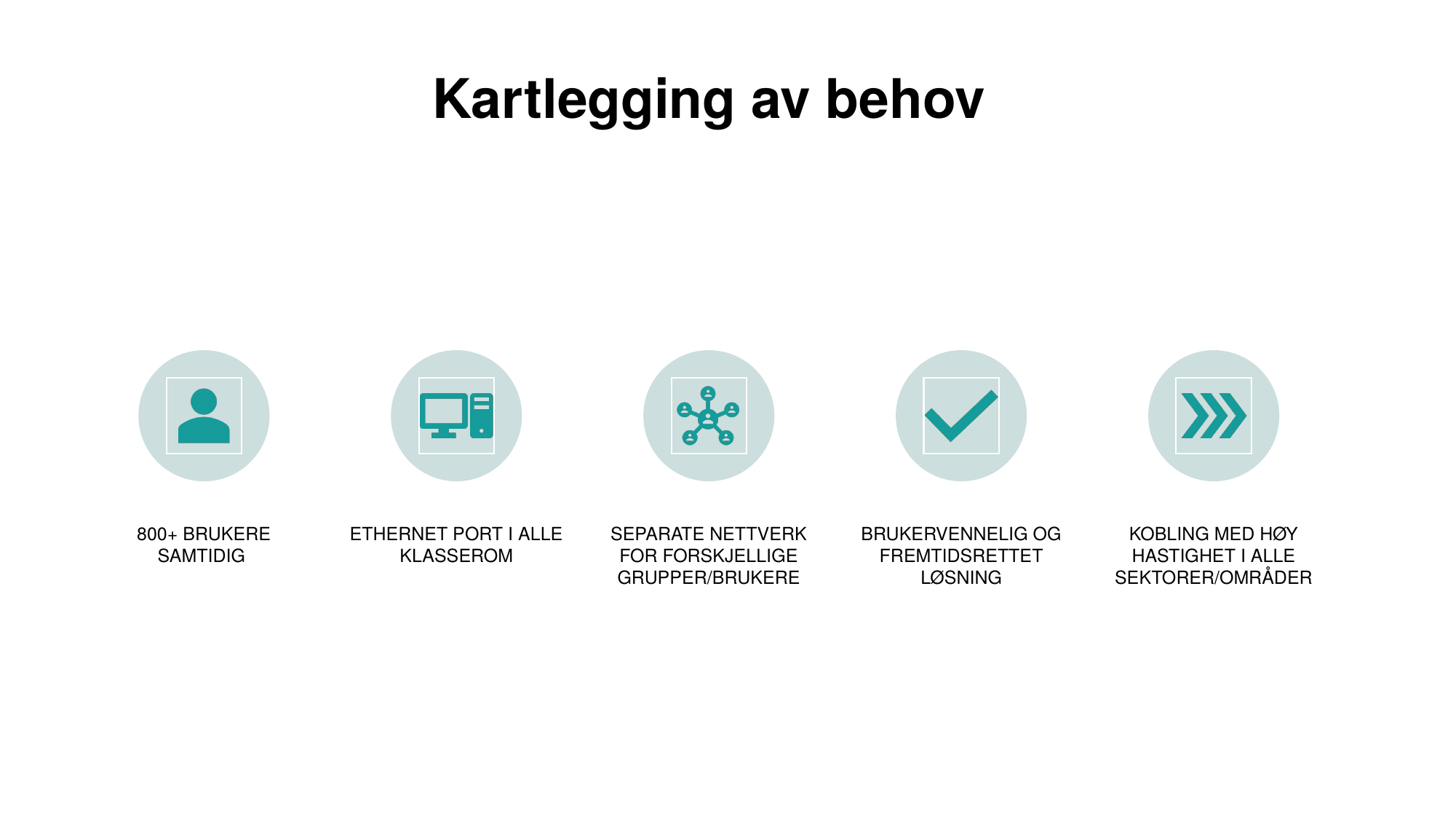

# Kartlegging av behov
800+ brukere samtidig
Ethernet port i alle klasserom
Separate nettverk for forskjellige grupper/brukere
Brukervennelig og fremtidsrettet løsning
Kobling med høy hastighet i alle sektorer/områder